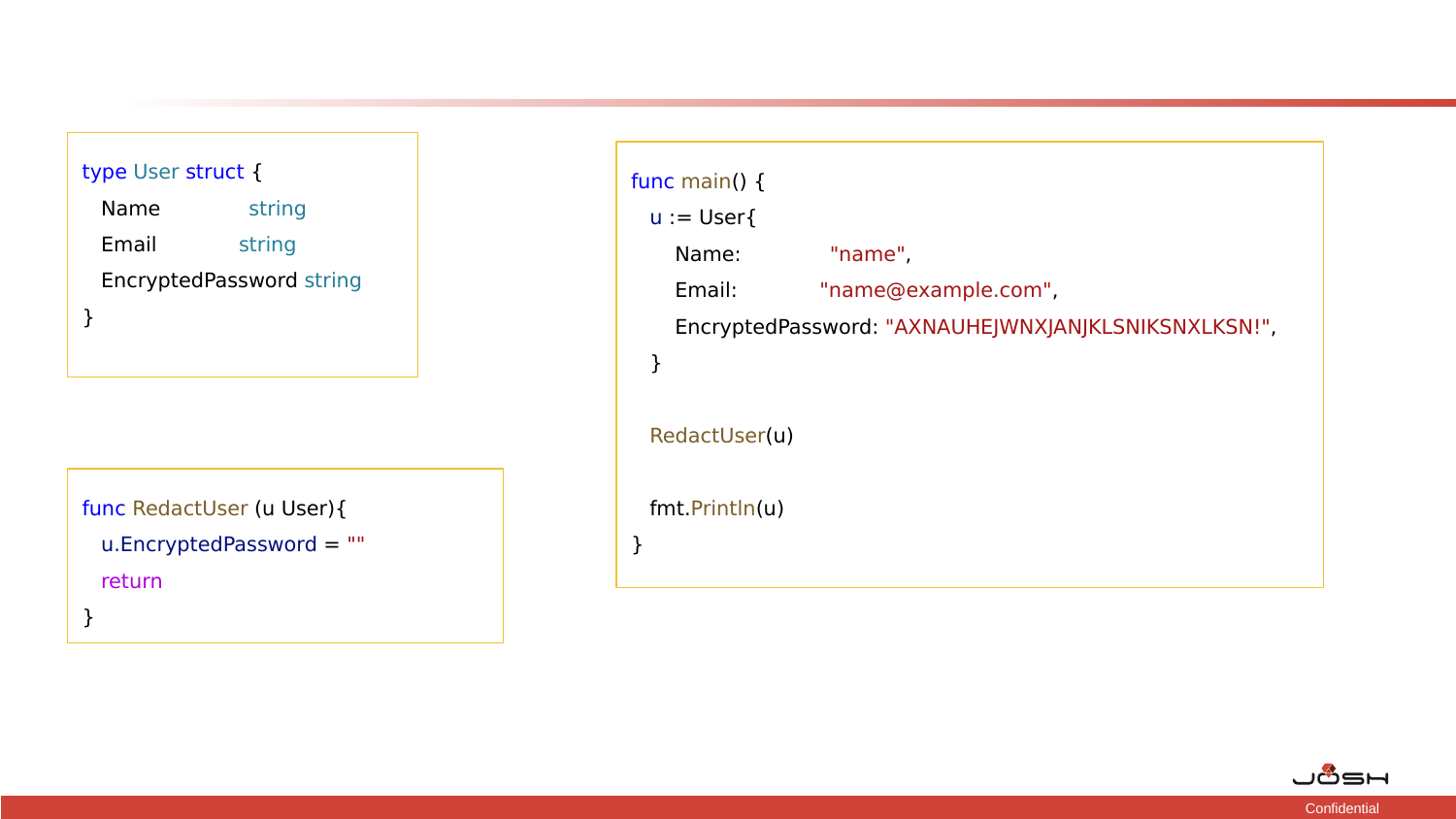

type User struct {
   Name              string
   Email             string
   EncryptedPassword string
}

func main() {
   u := User{
       Name:              "name",
       Email:             "name@example.com",
       EncryptedPassword: "AXNAUHEJWNXJANJKLSNIKSNXLKSN!",
   }

   RedactUser(u)

   fmt.Println(u)
}

func RedactUser (u User){
   u.EncryptedPassword = ""
   return
}